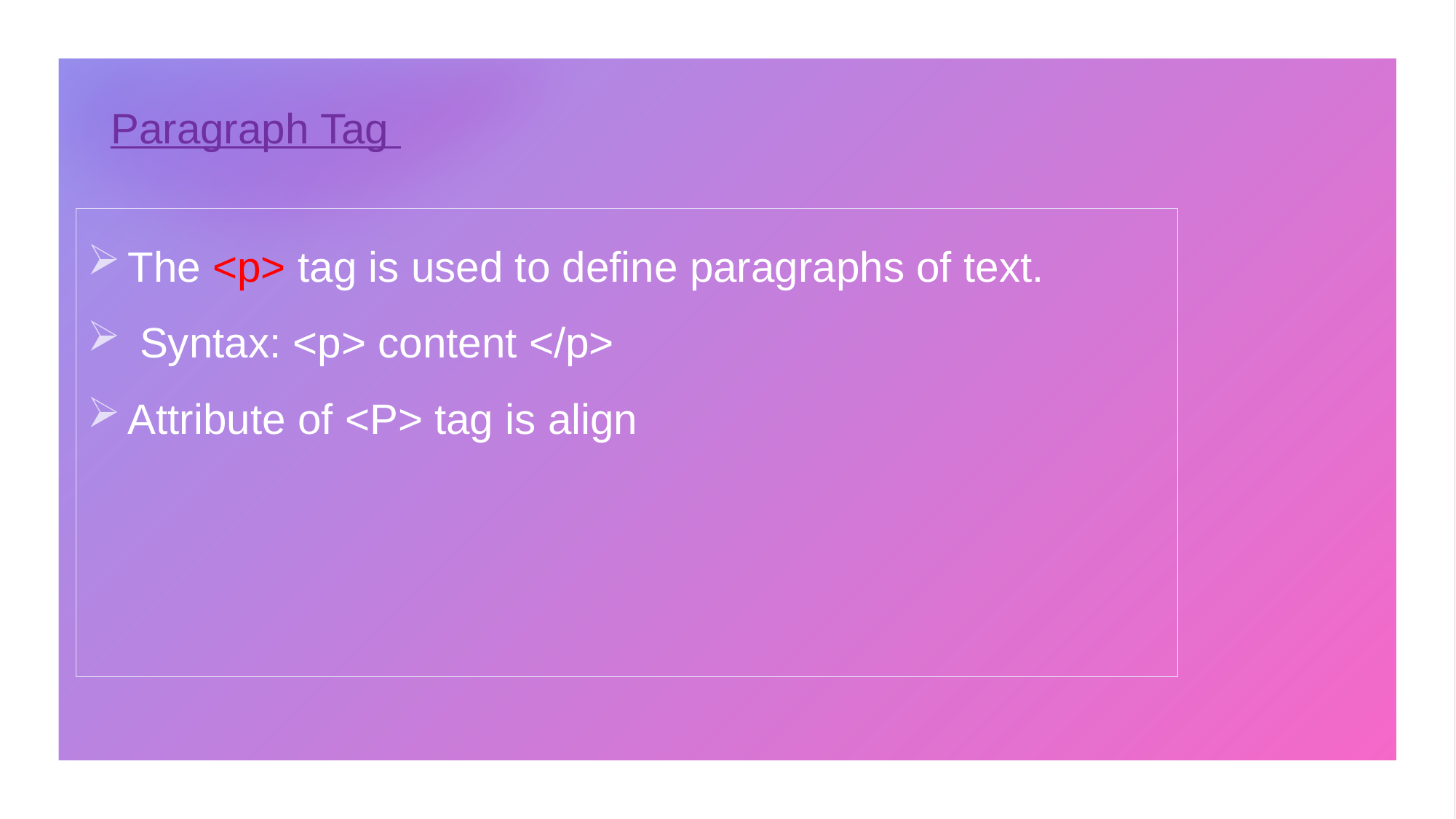

# Paragraph Tag
The <p> tag is used to define paragraphs of text.
 Syntax: <p> content </p>
Attribute of <P> tag is align